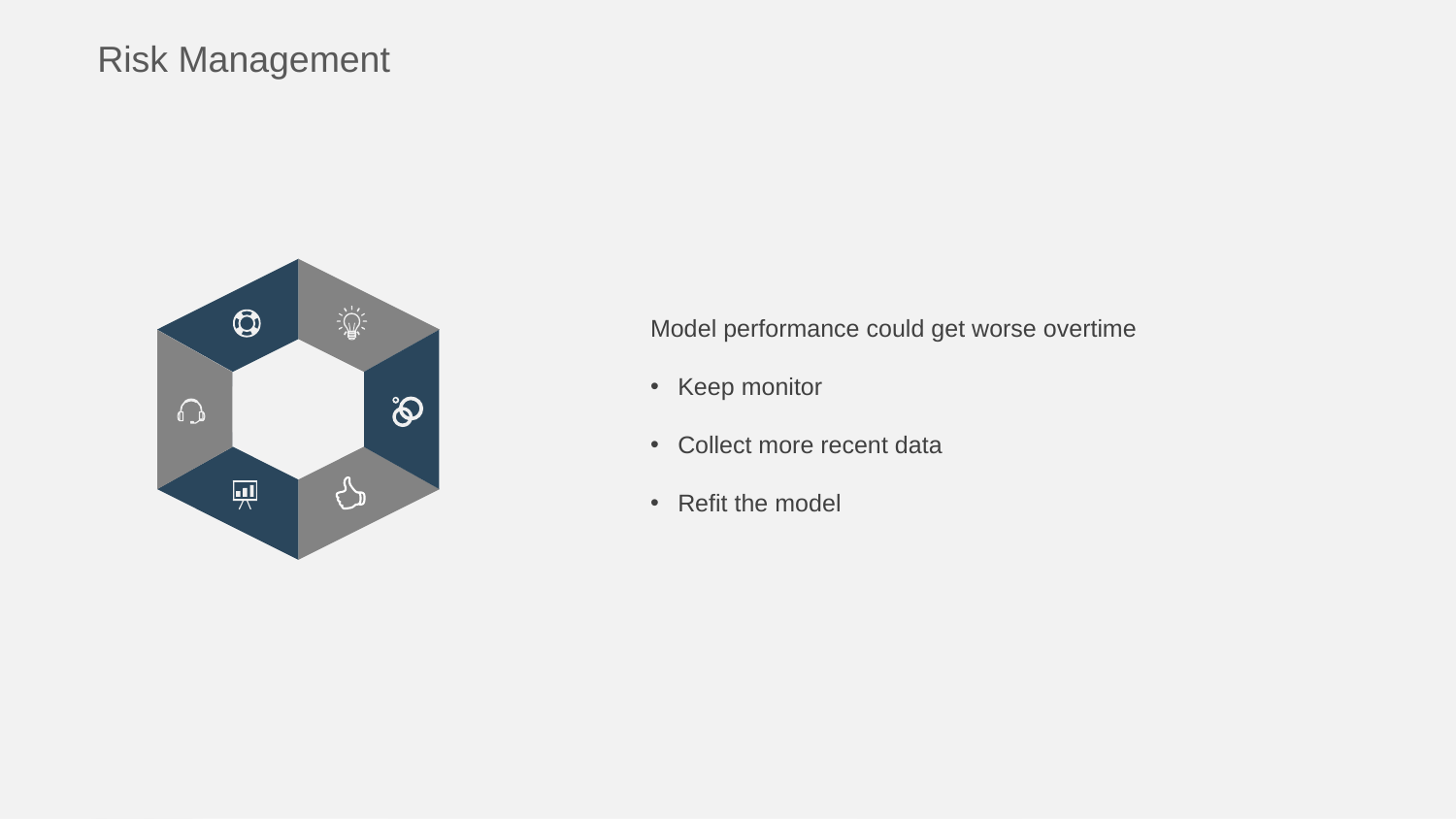

Risk Management

Model performance could get worse overtime
Keep monitor
Collect more recent data
Refit the model